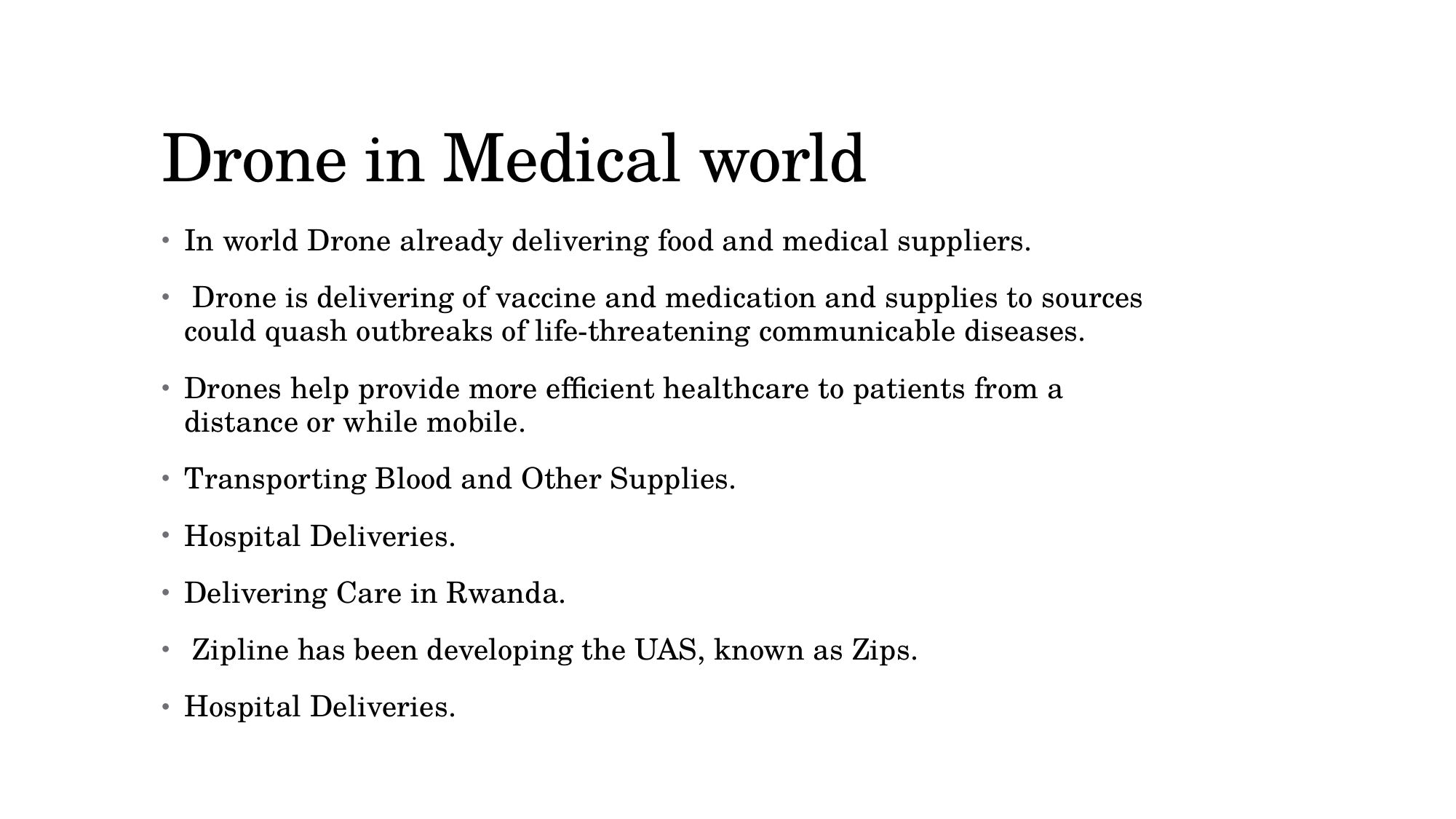

# Drone in Medical world
In world Drone already delivering food and medical suppliers.
 Drone is delivering of vaccine and medication and supplies to sources could quash outbreaks of life-threatening communicable diseases.
Drones help provide more efficient healthcare to patients from a distance or while mobile.
Transporting Blood and Other Supplies.
Hospital Deliveries.
Delivering Care in Rwanda.
 Zipline has been developing the UAS, known as Zips.
Hospital Deliveries.